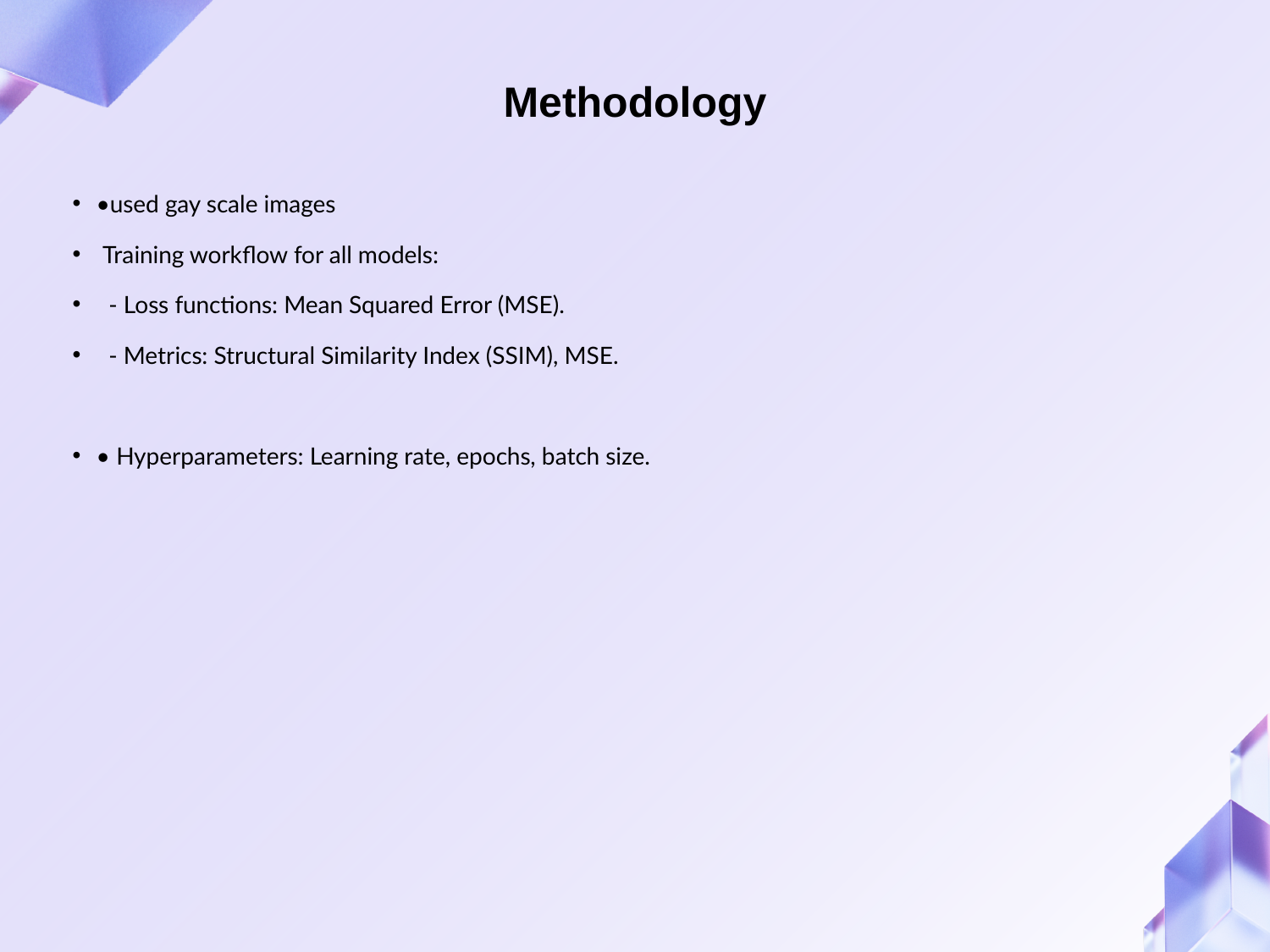

# Methodology
•used gay scale images
 Training workflow for all models:
  - Loss functions: Mean Squared Error (MSE).
  - Metrics: Structural Similarity Index (SSIM), MSE.

• Hyperparameters: Learning rate, epochs, batch size.